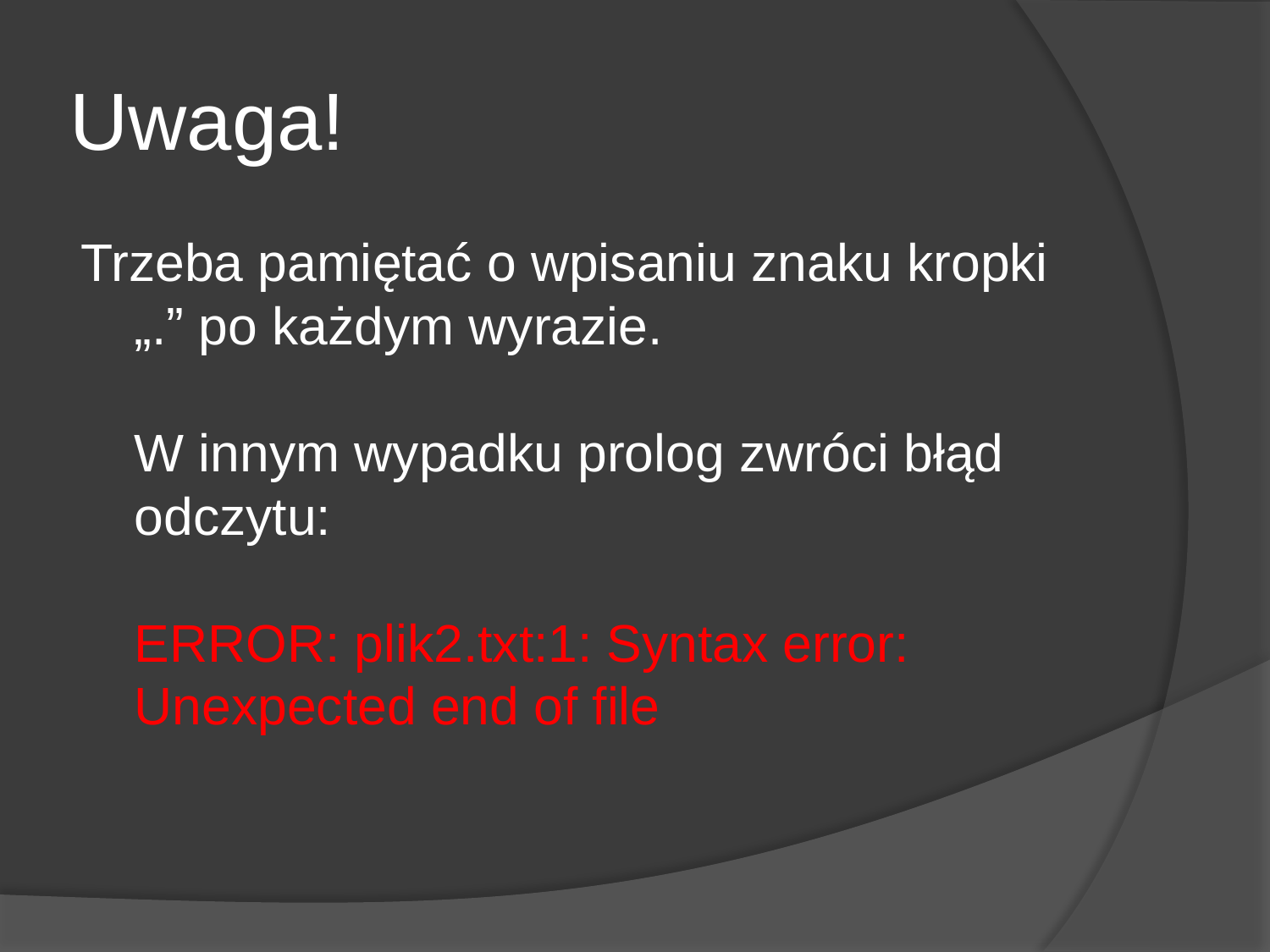

# Uwaga!
Trzeba pamiętać o wpisaniu znaku kropki „.” po każdym wyrazie.
W innym wypadku prolog zwróci błąd odczytu:
ERROR: plik2.txt:1: Syntax error: Unexpected end of file